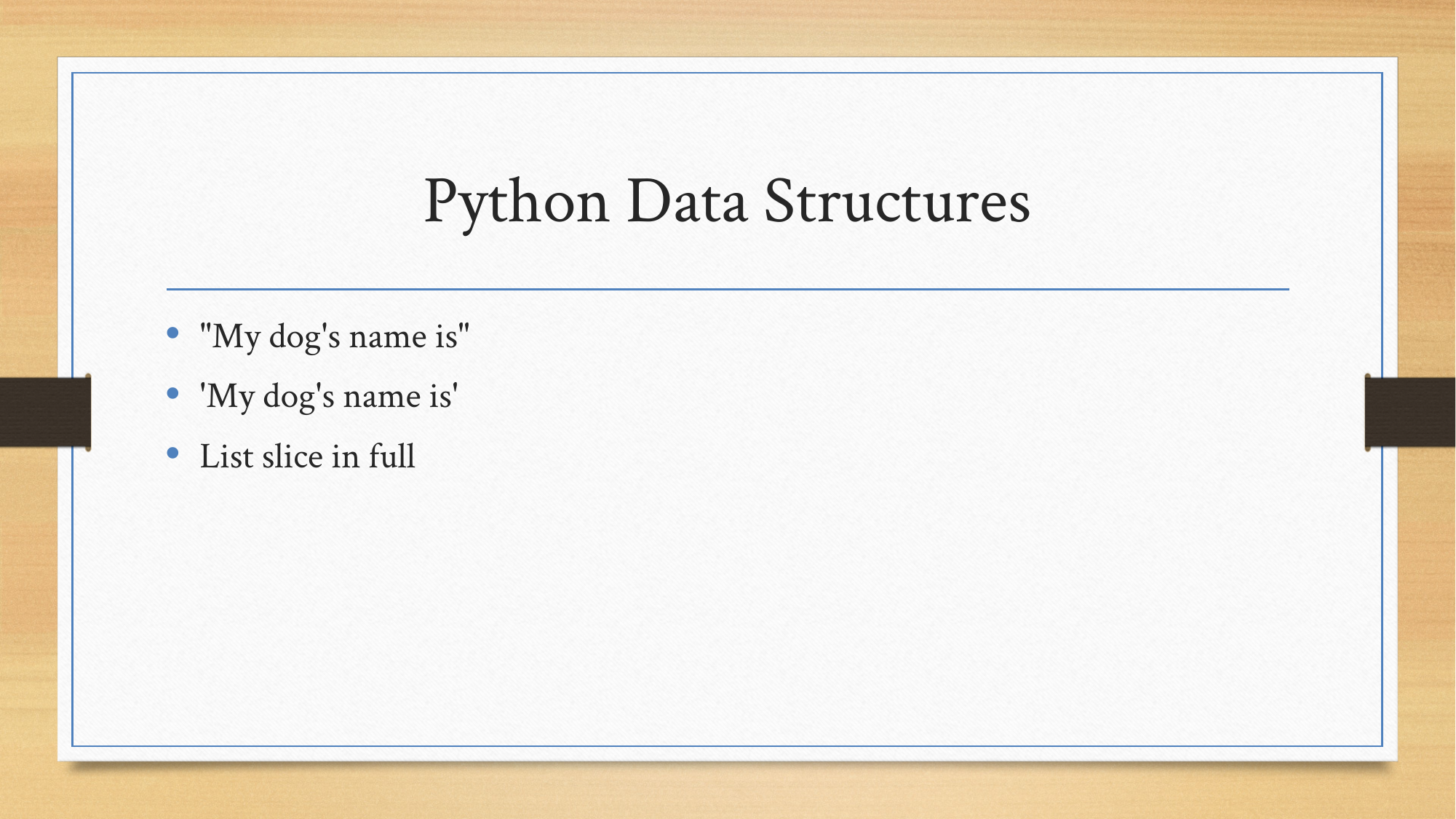

# Python Data Structures
"My dog's name is"
'My dog's name is'
List slice in full